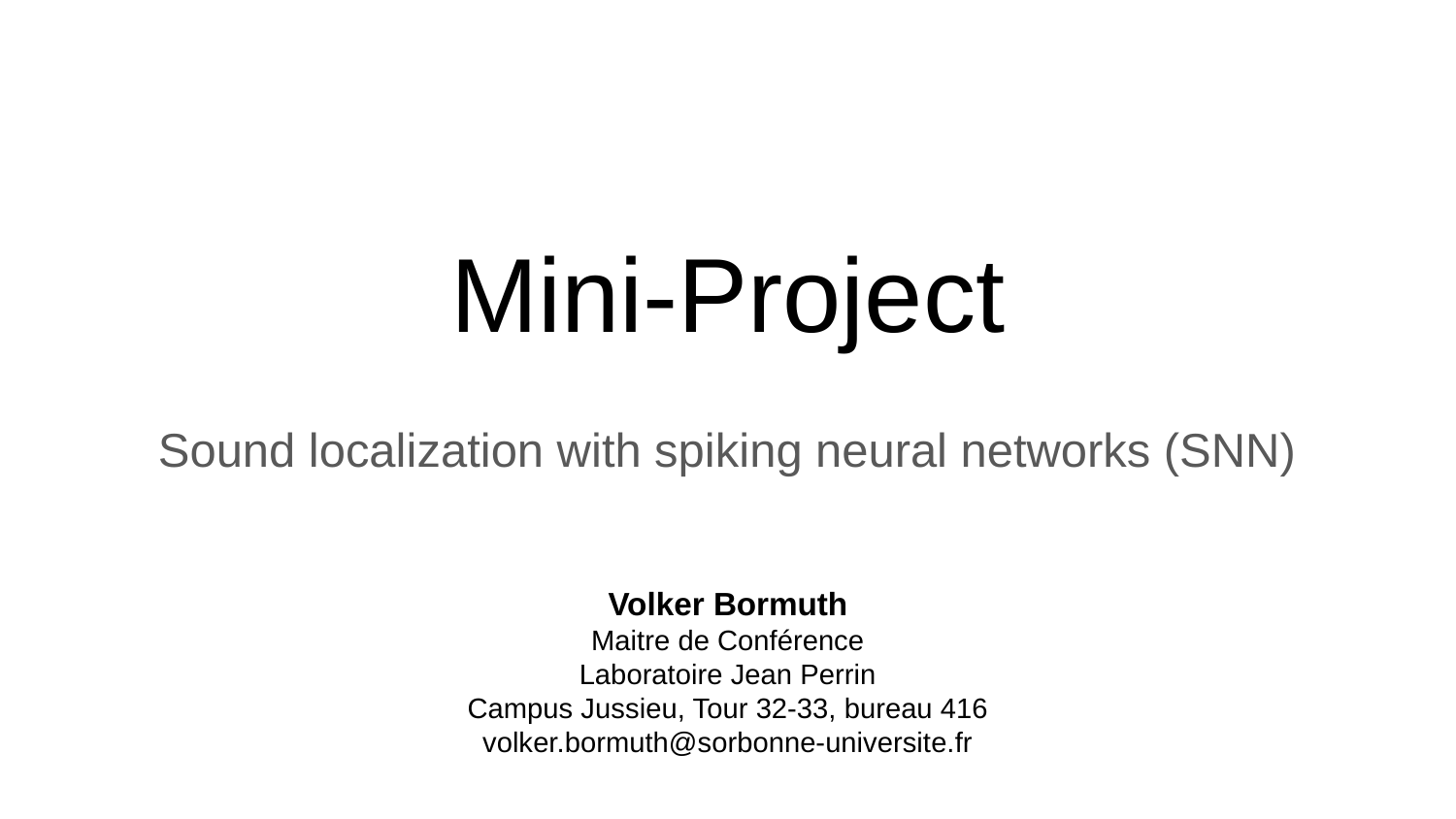

# Mini-Project
Sound localization with spiking neural networks (SNN)
Volker Bormuth
Maitre de Conférence
Laboratoire Jean Perrin
Campus Jussieu, Tour 32-33, bureau 416
volker.bormuth@sorbonne-universite.fr